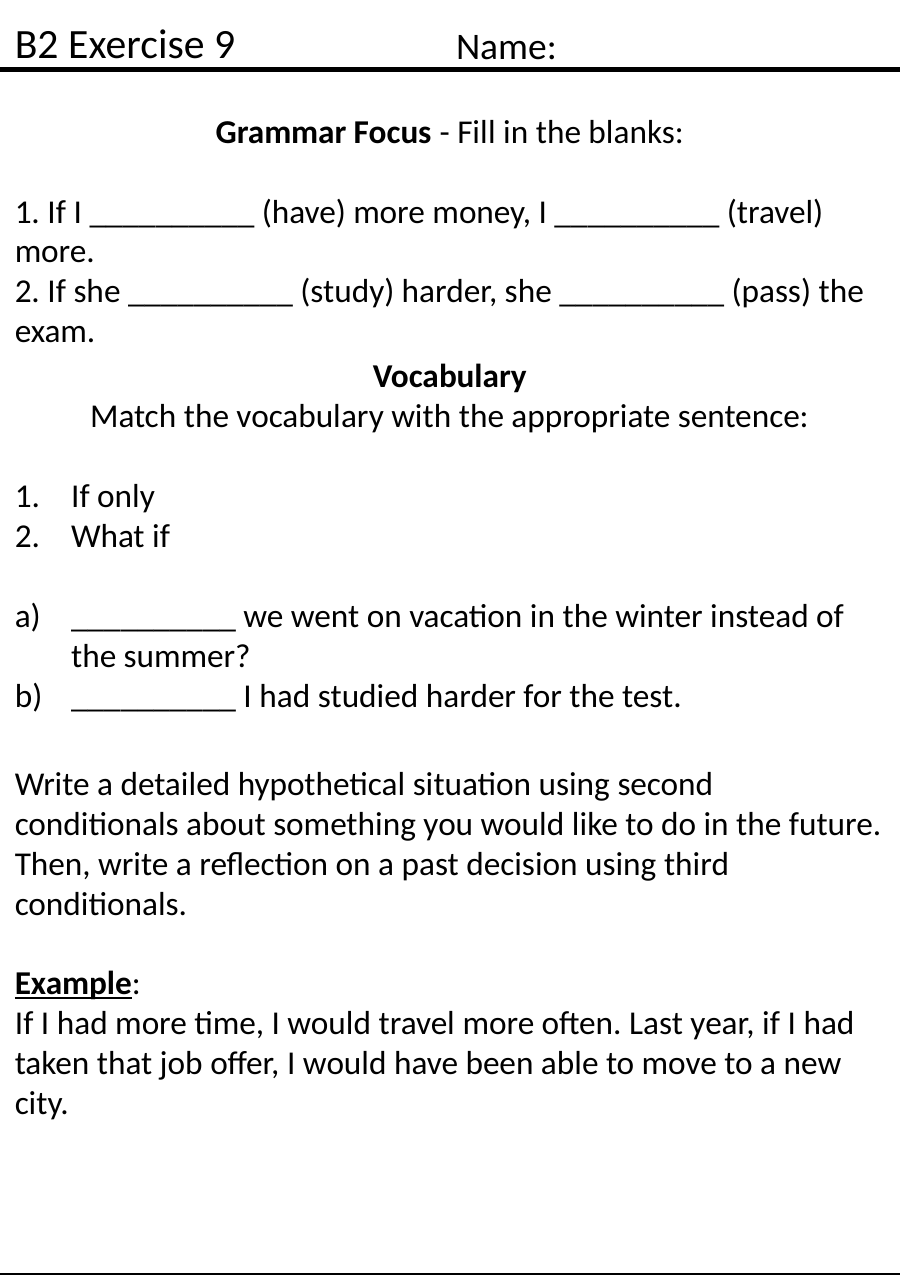

B2 Exercise 9
Name:
Grammar Focus - Fill in the blanks:

1. If I __________ (have) more money, I __________ (travel) more.
2. If she __________ (study) harder, she __________ (pass) the exam.
Vocabulary
Match the vocabulary with the appropriate sentence:

If only
What if

__________ we went on vacation in the winter instead of the summer?
__________ I had studied harder for the test.
Write a detailed hypothetical situation using second conditionals about something you would like to do in the future. Then, write a reflection on a past decision using third conditionals.

Example:
If I had more time, I would travel more often. Last year, if I had taken that job offer, I would have been able to move to a new city.